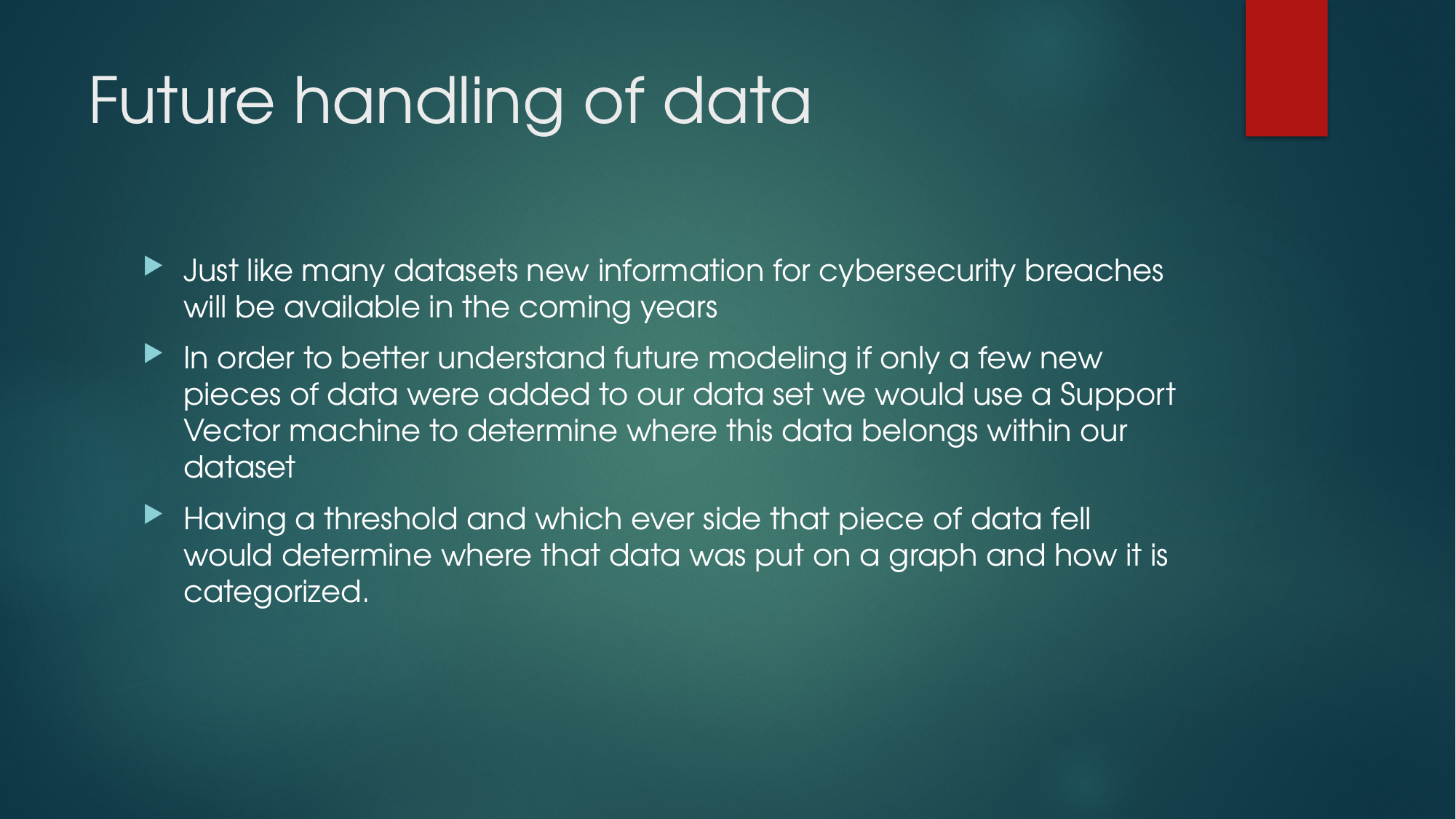

# Future handling of data
Just like many datasets new information for cybersecurity breaches will be available in the coming years
In order to better understand future modeling if only a few new pieces of data were added to our data set we would use a Support Vector machine to determine where this data belongs within our dataset
Having a threshold and which ever side that piece of data fell would determine where that data was put on a graph and how it is categorized.